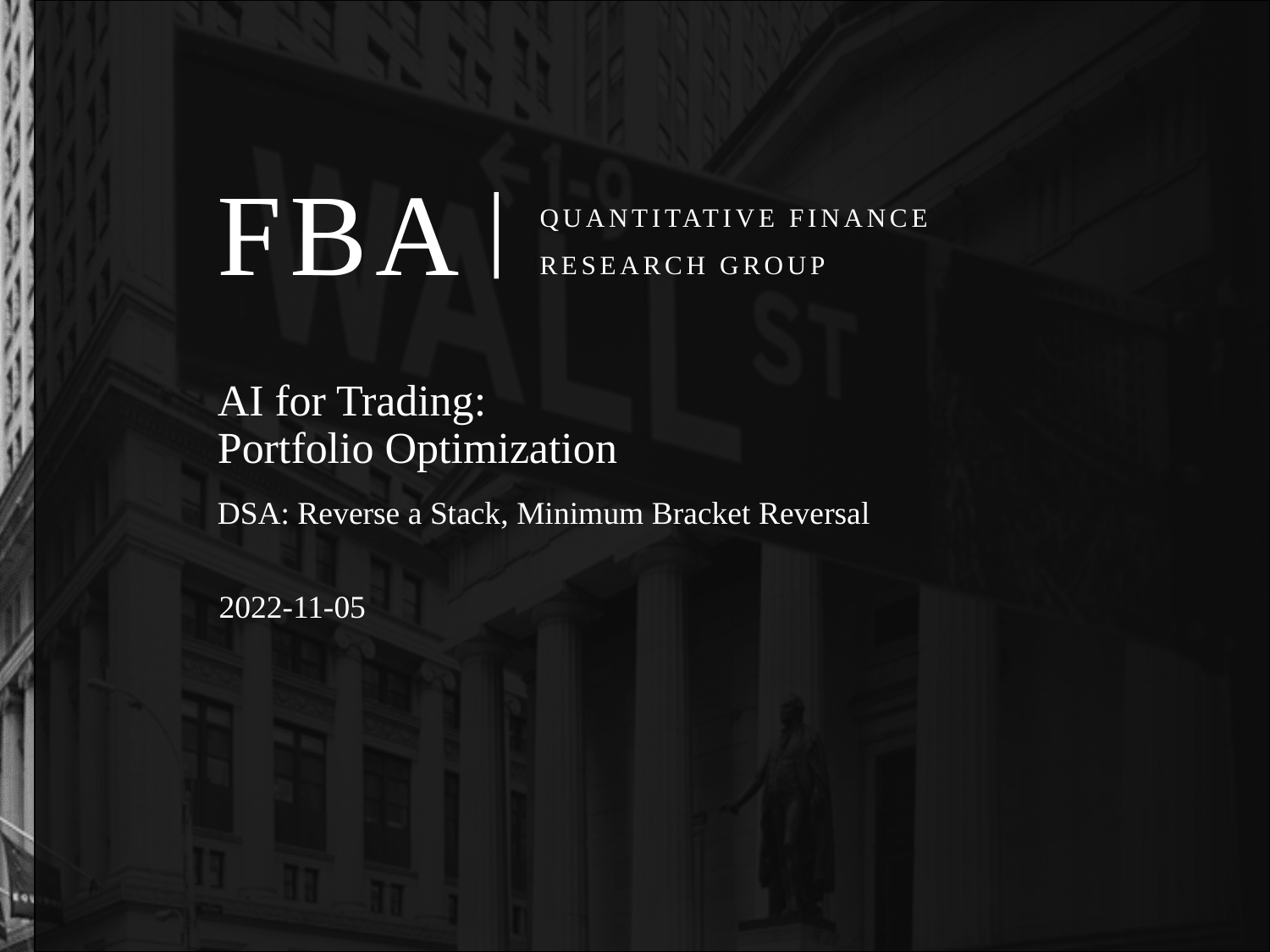

# AI for Trading: Portfolio Optimization
DSA: Reverse a Stack, Minimum Bracket Reversal
2022-11-05